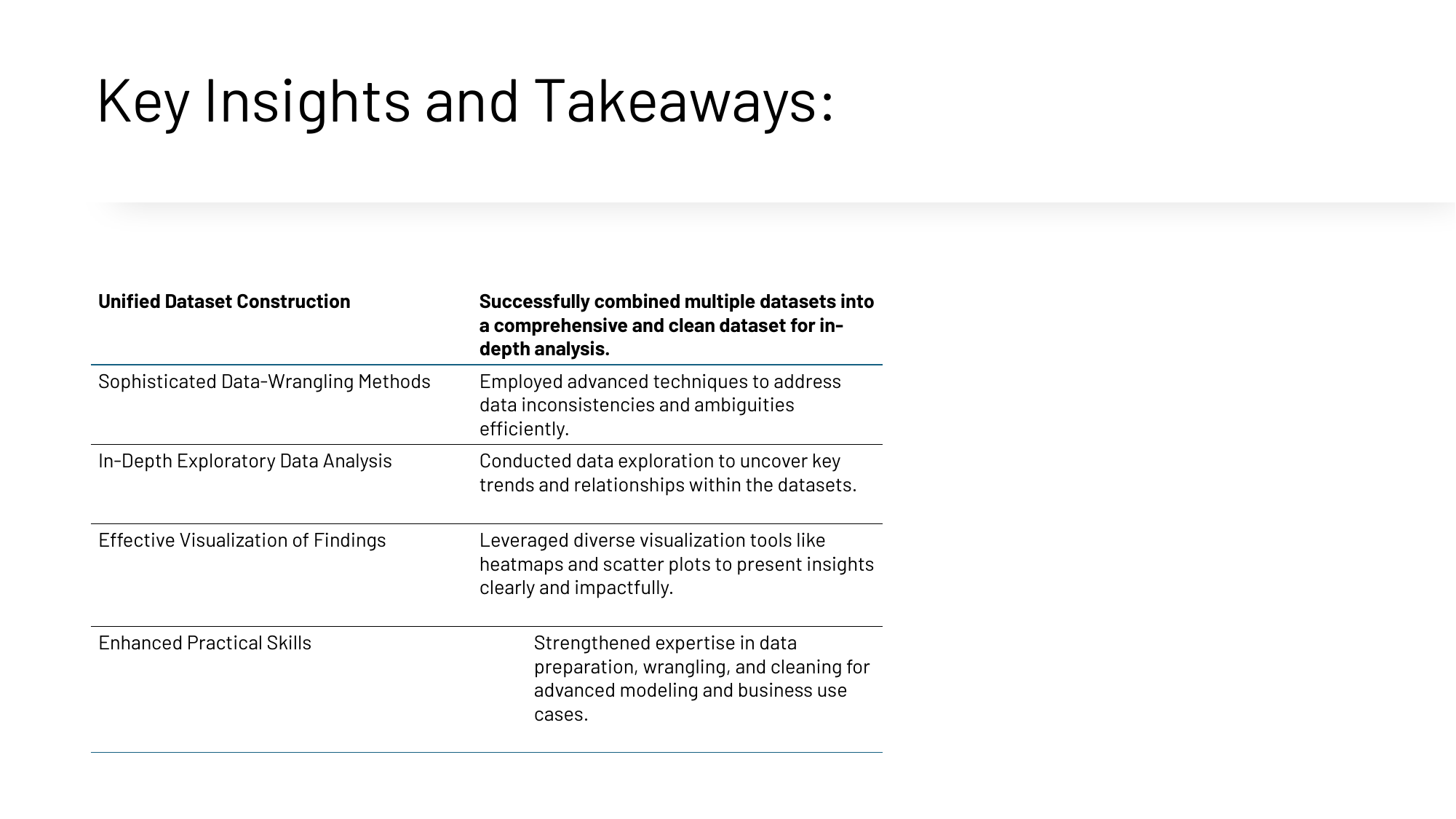

# Key Insights and Takeaways:
| Unified Dataset Construction | Successfully combined multiple datasets into a comprehensive and clean dataset for in-depth analysis. |
| --- | --- |
| Sophisticated Data-Wrangling Methods | Employed advanced techniques to address data inconsistencies and ambiguities efficiently. |
| In-Depth Exploratory Data Analysis | Conducted data exploration to uncover key trends and relationships within the datasets. |
| Effective Visualization of Findings | Leveraged diverse visualization tools like heatmaps and scatter plots to present insights clearly and impactfully. |
| Enhanced Practical Skills | Strengthened expertise in data preparation, wrangling, and cleaning for advanced modeling and business use cases. |